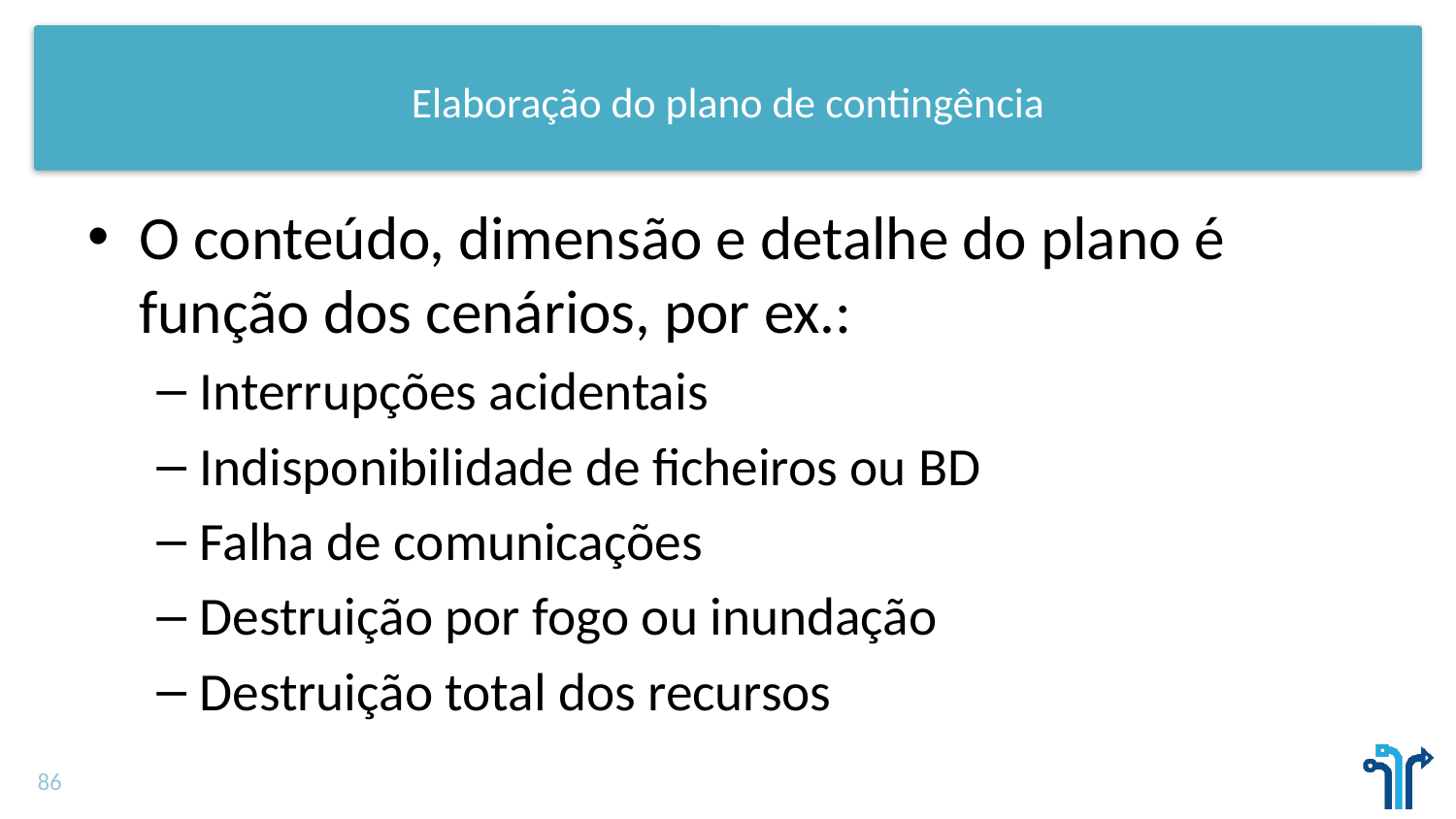

# Elaboração do plano de contingência
O conteúdo, dimensão e detalhe do plano é função dos cenários, por ex.:
Interrupções acidentais
Indisponibilidade de ficheiros ou BD
Falha de comunicações
Destruição por fogo ou inundação
Destruição total dos recursos
86